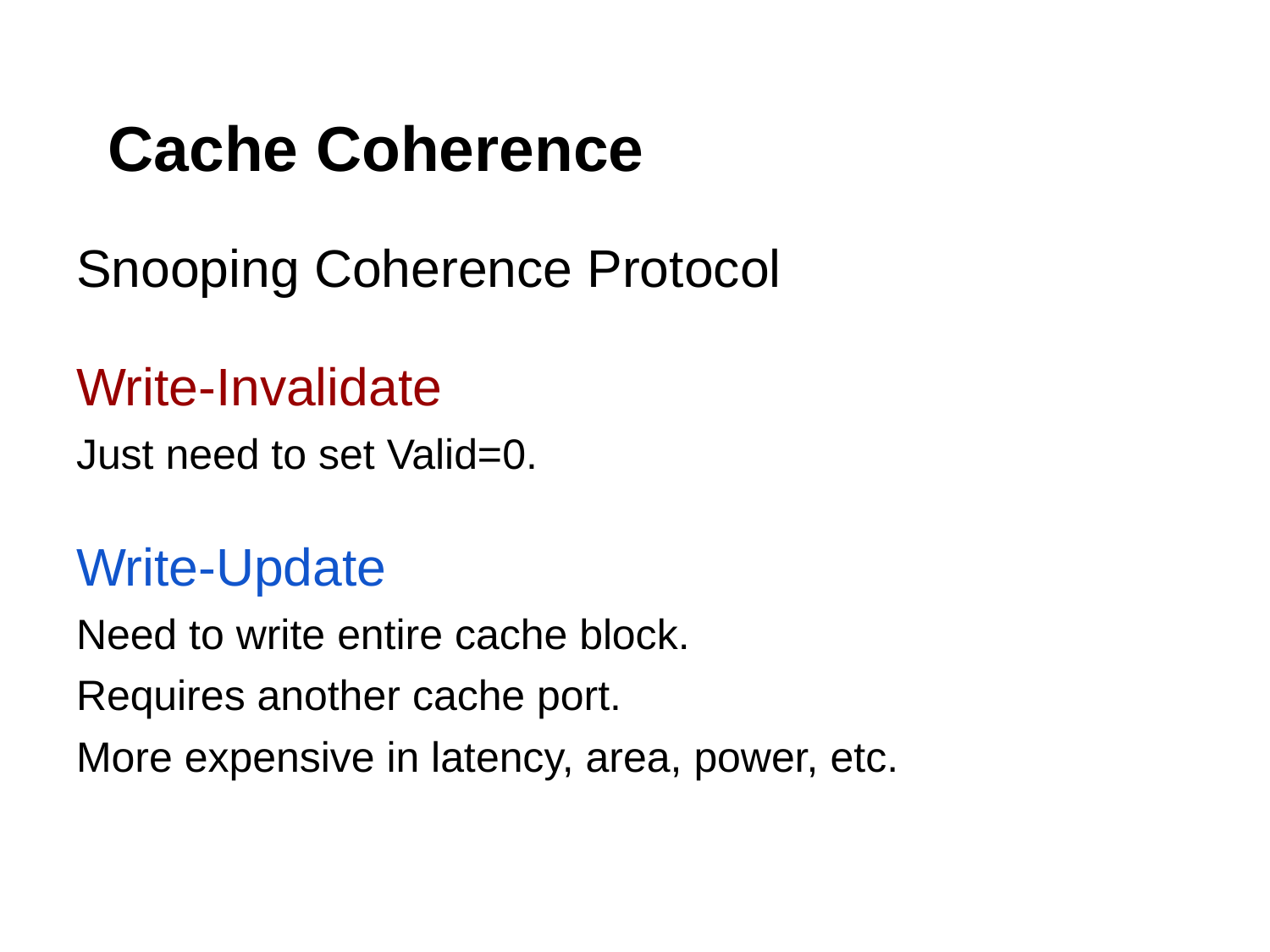

# Cache Coherence
Snooping Coherence Protocol

Write-Invalidate
Just need to set Valid=0.

Write-Update
Need to write entire cache block.
Requires another cache port.
More expensive in latency, area, power, etc.